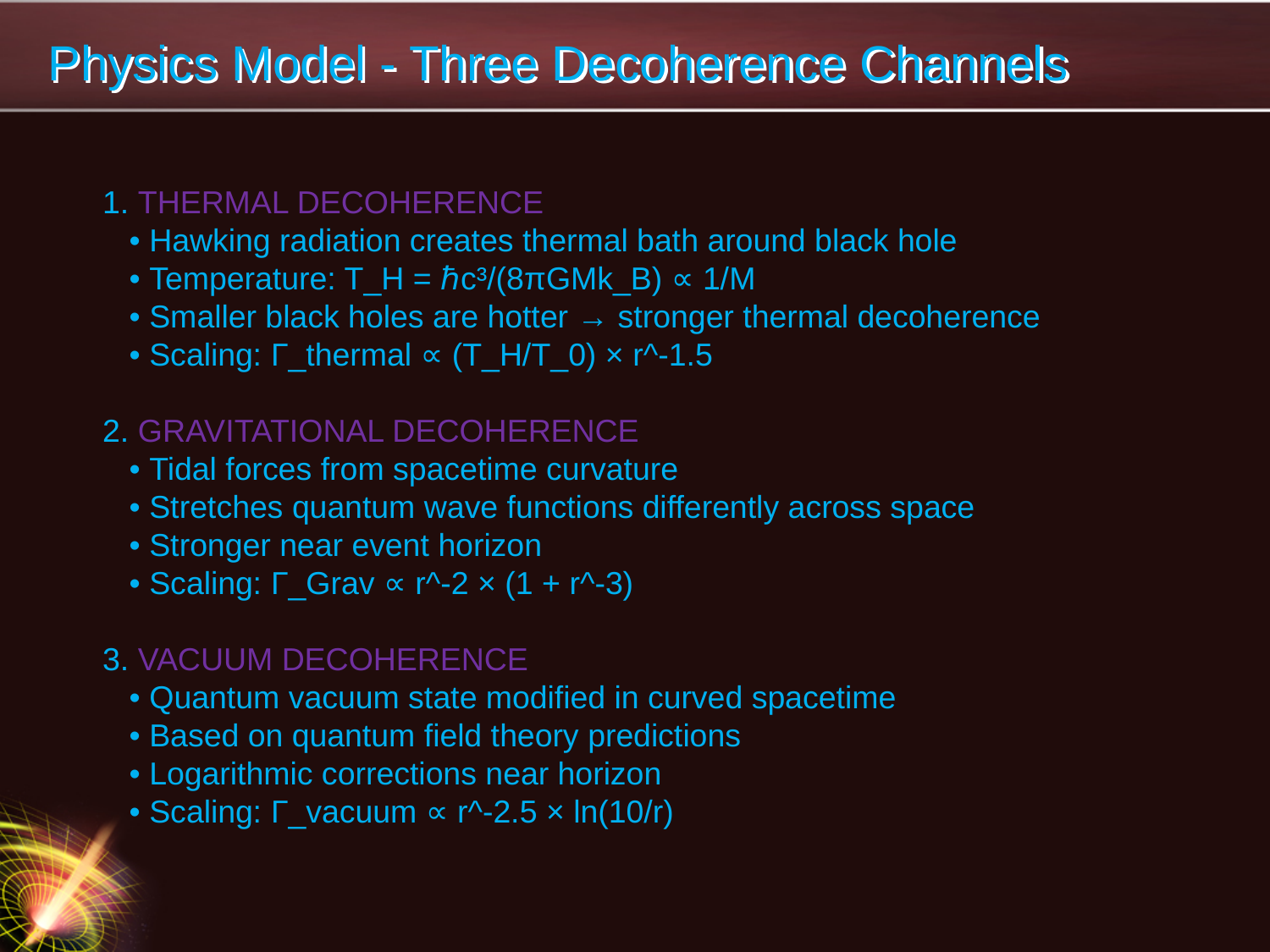

# Physics Model - Three Decoherence Channels
1. THERMAL DECOHERENCE
   • Hawking radiation creates thermal bath around black hole
   • Temperature: T_H = ℏc³/(8πGMk_B) ∝ 1/M
   • Smaller black holes are hotter → stronger thermal decoherence
   • Scaling: Γ_thermal ∝ (T_H/T_0) × r^-1.5

2. GRAVITATIONAL DECOHERENCE
   • Tidal forces from spacetime curvature
   • Stretches quantum wave functions differently across space
   • Stronger near event horizon
   • Scaling: Γ_Grav ∝ r^-2 × (1 + r^-3)

3. VACUUM DECOHERENCE
   • Quantum vacuum state modified in curved spacetime
   • Based on quantum field theory predictions
   • Logarithmic corrections near horizon
   • Scaling: Γ_vacuum ∝ r^-2.5 × ln(10/r)